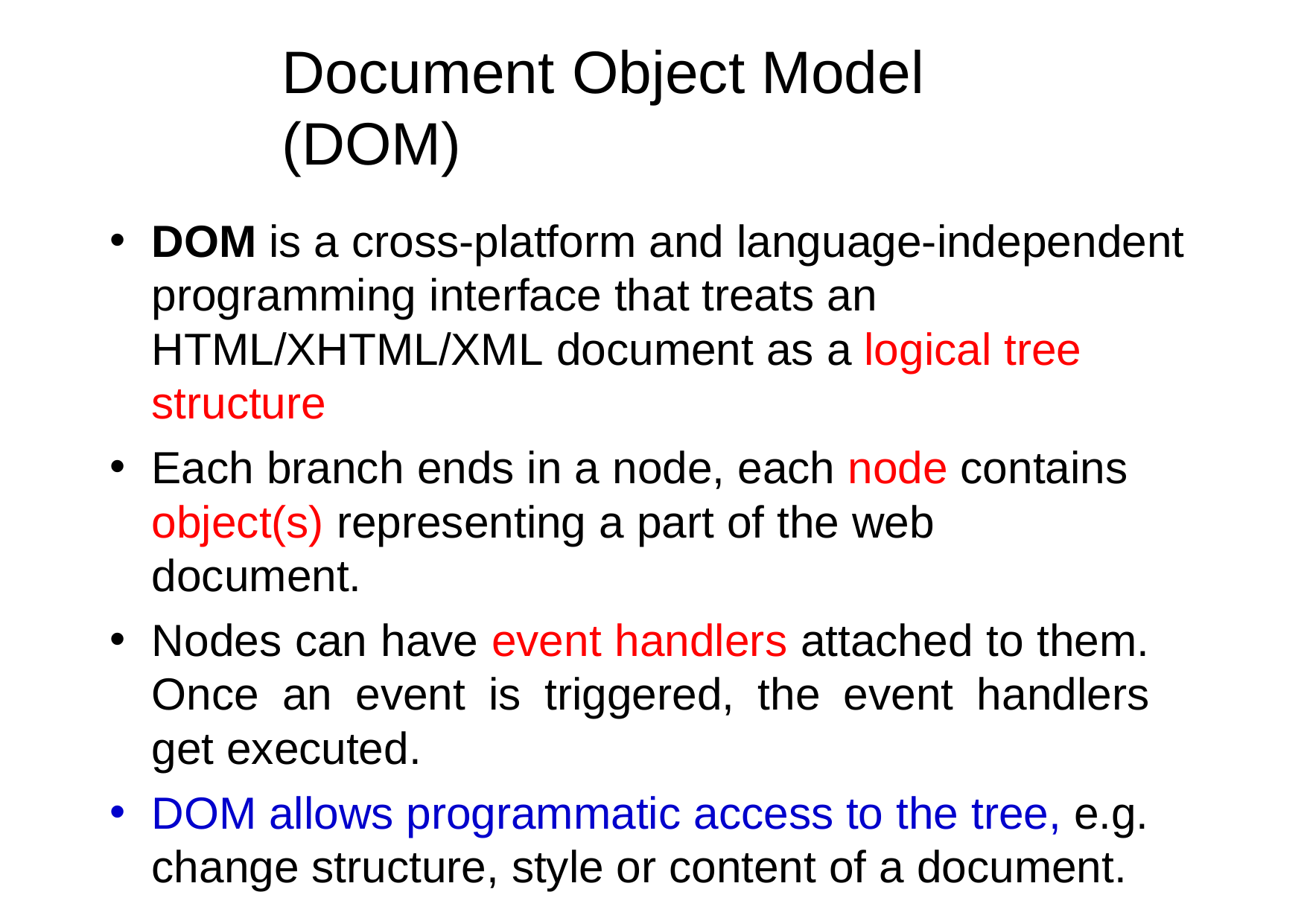

# Document	Object	Model	(DOM)
DOM is a cross-platform and language-independent programming interface that treats an HTML/XHTML/XML document as a logical tree structure
Each branch ends in a node, each node contains object(s) representing a part of the web document.
Nodes can have event handlers attached to them. Once an event is triggered, the event handlers get executed.
DOM allows programmatic access to the tree, e.g. change structure, style or content of a document.